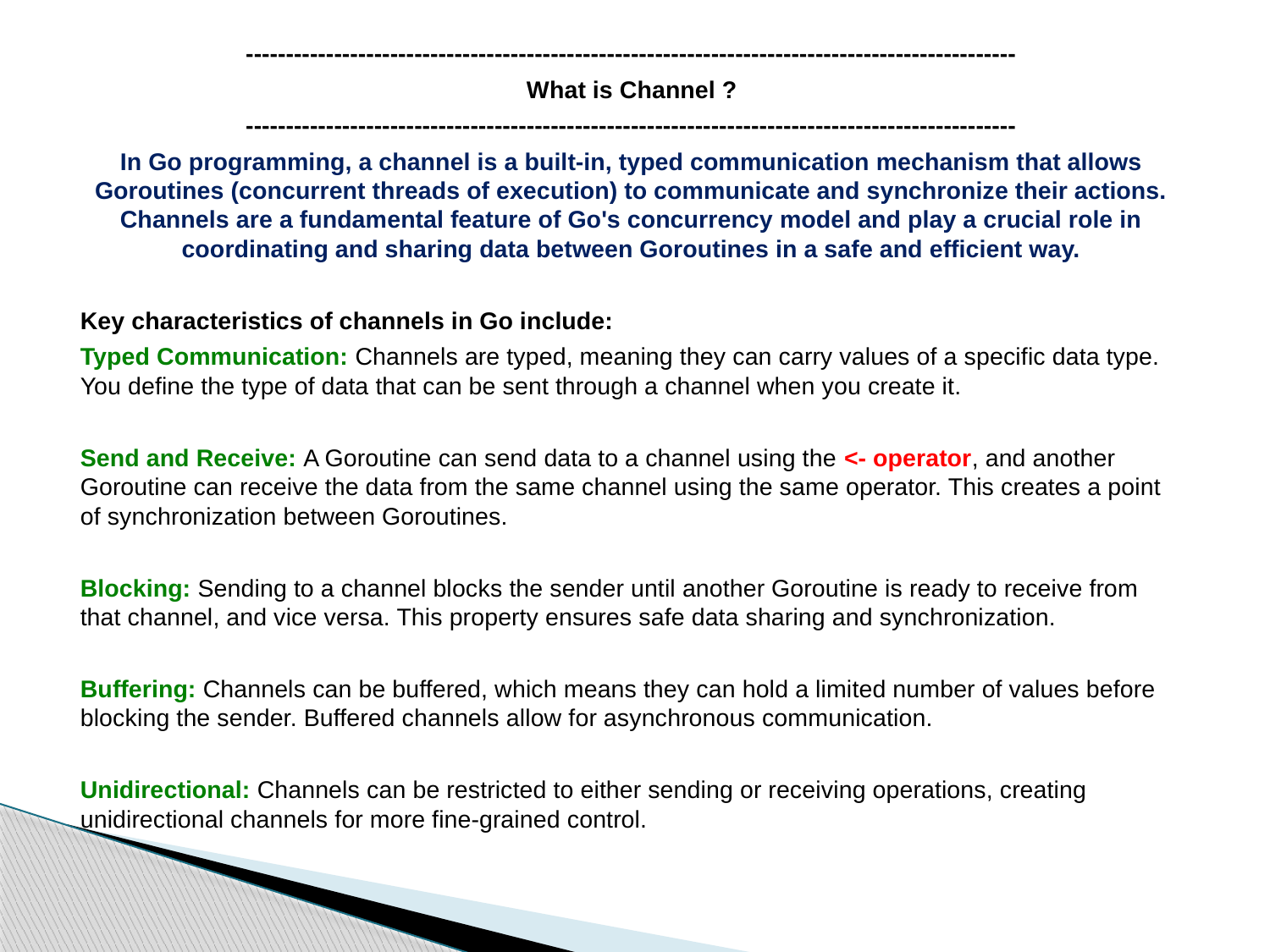

------------------------------------------------------------------------------------------------
What is Channel ?
------------------------------------------------------------------------------------------------
In Go programming, a channel is a built-in, typed communication mechanism that allows Goroutines (concurrent threads of execution) to communicate and synchronize their actions. Channels are a fundamental feature of Go's concurrency model and play a crucial role in coordinating and sharing data between Goroutines in a safe and efficient way.

Key characteristics of channels in Go include:
Typed Communication: Channels are typed, meaning they can carry values of a specific data type. You define the type of data that can be sent through a channel when you create it.

Send and Receive: A Goroutine can send data to a channel using the <- operator, and another Goroutine can receive the data from the same channel using the same operator. This creates a point of synchronization between Goroutines.

Blocking: Sending to a channel blocks the sender until another Goroutine is ready to receive from that channel, and vice versa. This property ensures safe data sharing and synchronization.

Buffering: Channels can be buffered, which means they can hold a limited number of values before blocking the sender. Buffered channels allow for asynchronous communication.

Unidirectional: Channels can be restricted to either sending or receiving operations, creating unidirectional channels for more fine-grained control.